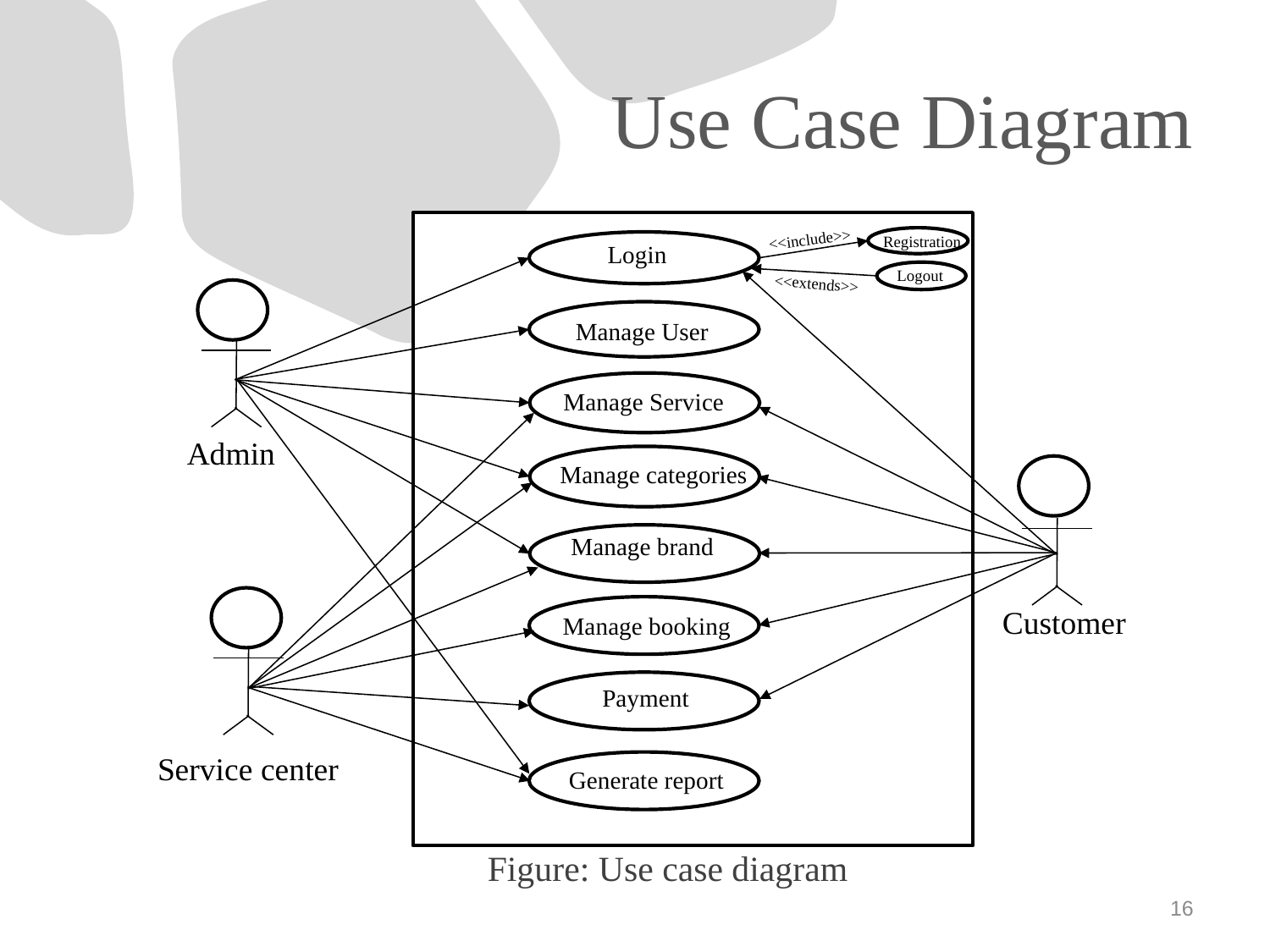

# Use Case Diagram

<<include>>
Registration

Login
Logout

<<extends>>

Manage User

Manage Service
Admin

Manage categories

Manage brand

Customer

Manage booking

Payment
Service center

Generate report
Figure: Use case diagram
16